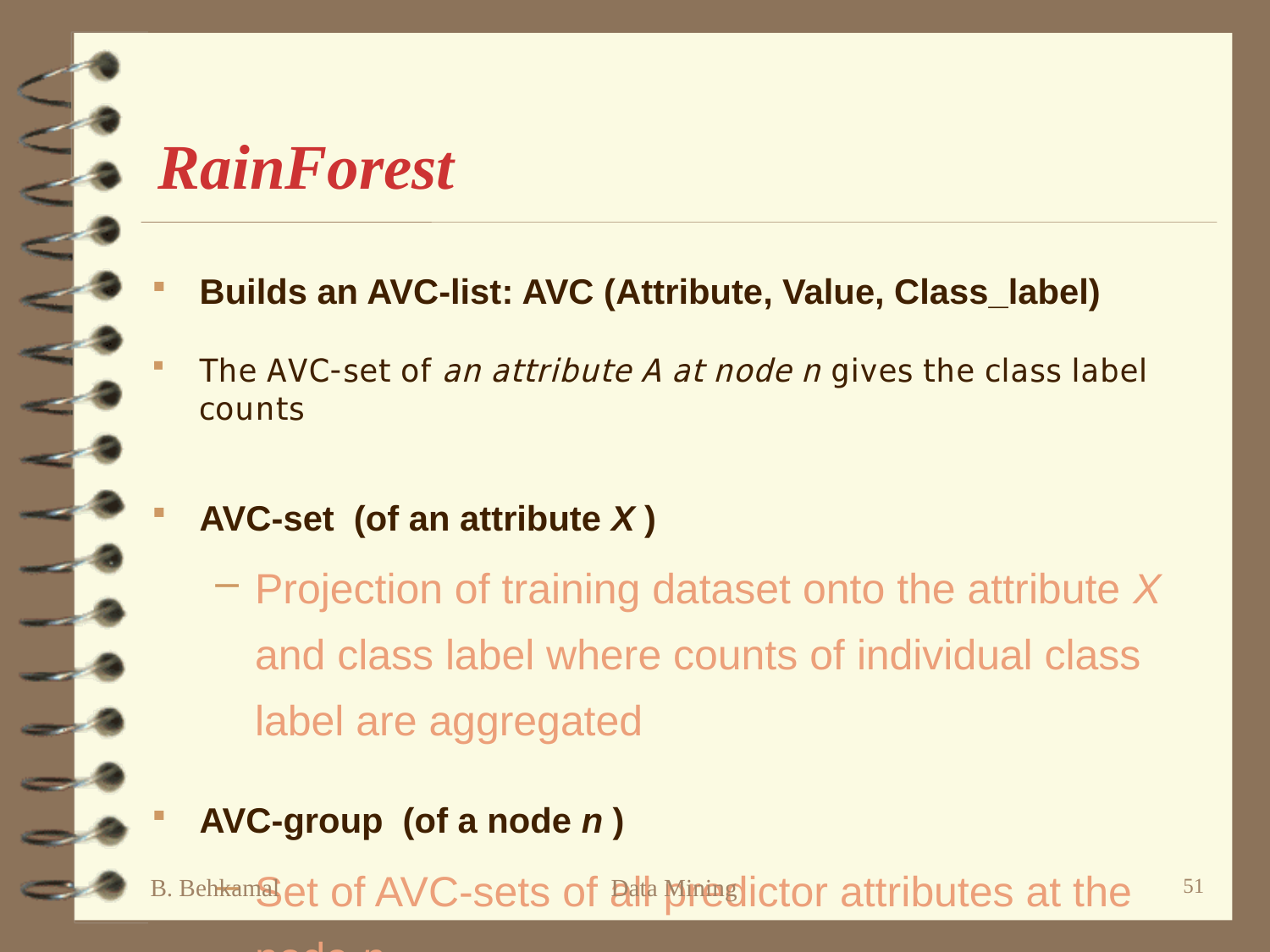

# RainForest

Builds an AVC-list: AVC (Attribute, Value, Class_label)

The AVC-set of an attribute A at node n gives the class label counts

AVC-set  (of an attribute X )
Projection of training dataset onto the attribute X and class label where counts of individual class label are aggregated

AVC-group  (of a node n )
Set of AVC-sets of all predictor attributes at the node n
B. Behkamal
Data Mining
51